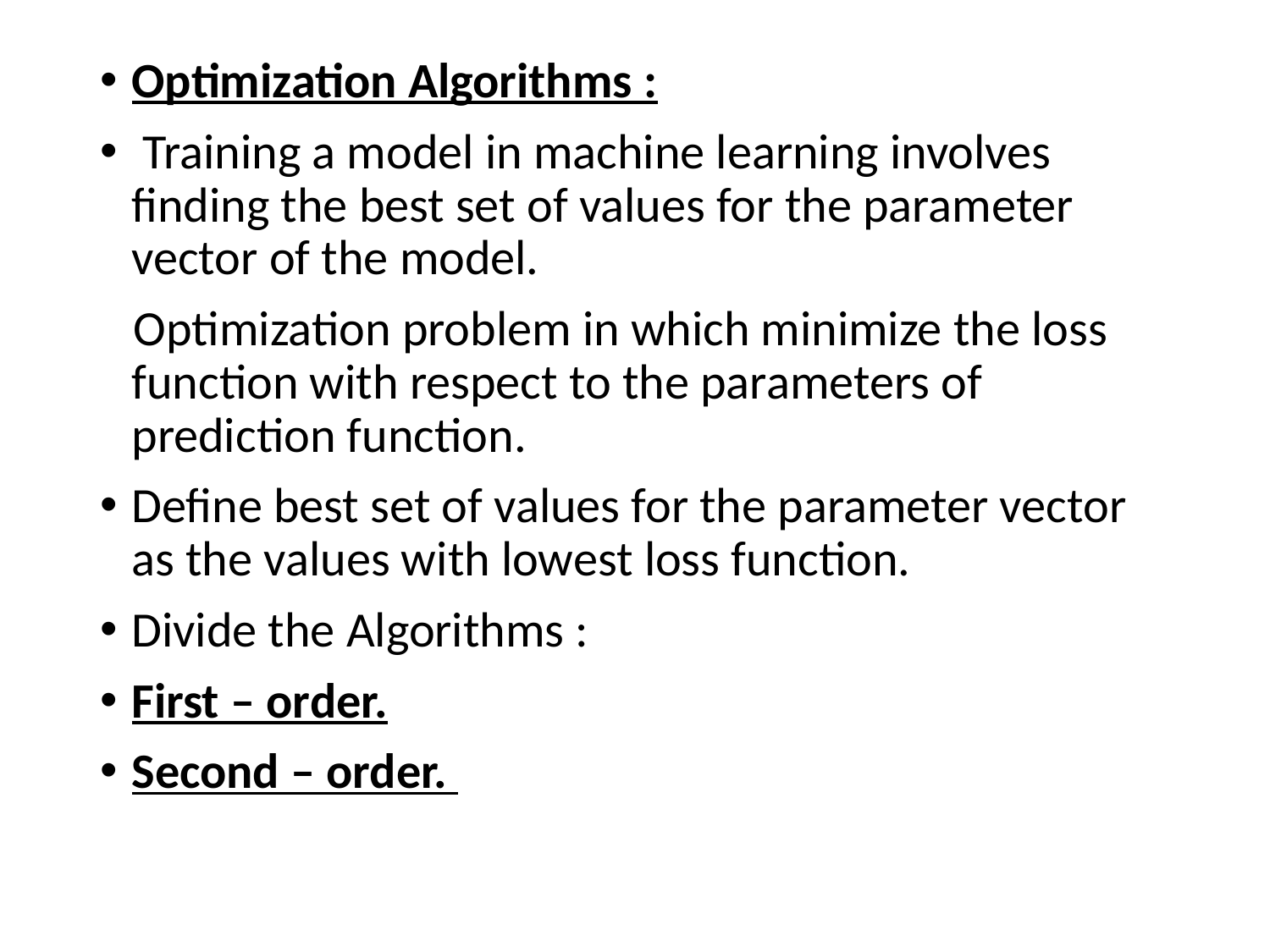

Optimization Algorithms :
 Training a model in machine learning involves finding the best set of values for the parameter vector of the model.
   Optimization problem in which minimize the loss function with respect to the parameters of  prediction function.
Define best set of values for the parameter vector as the values with lowest loss function.
Divide the Algorithms :
First – order.
Second – order.